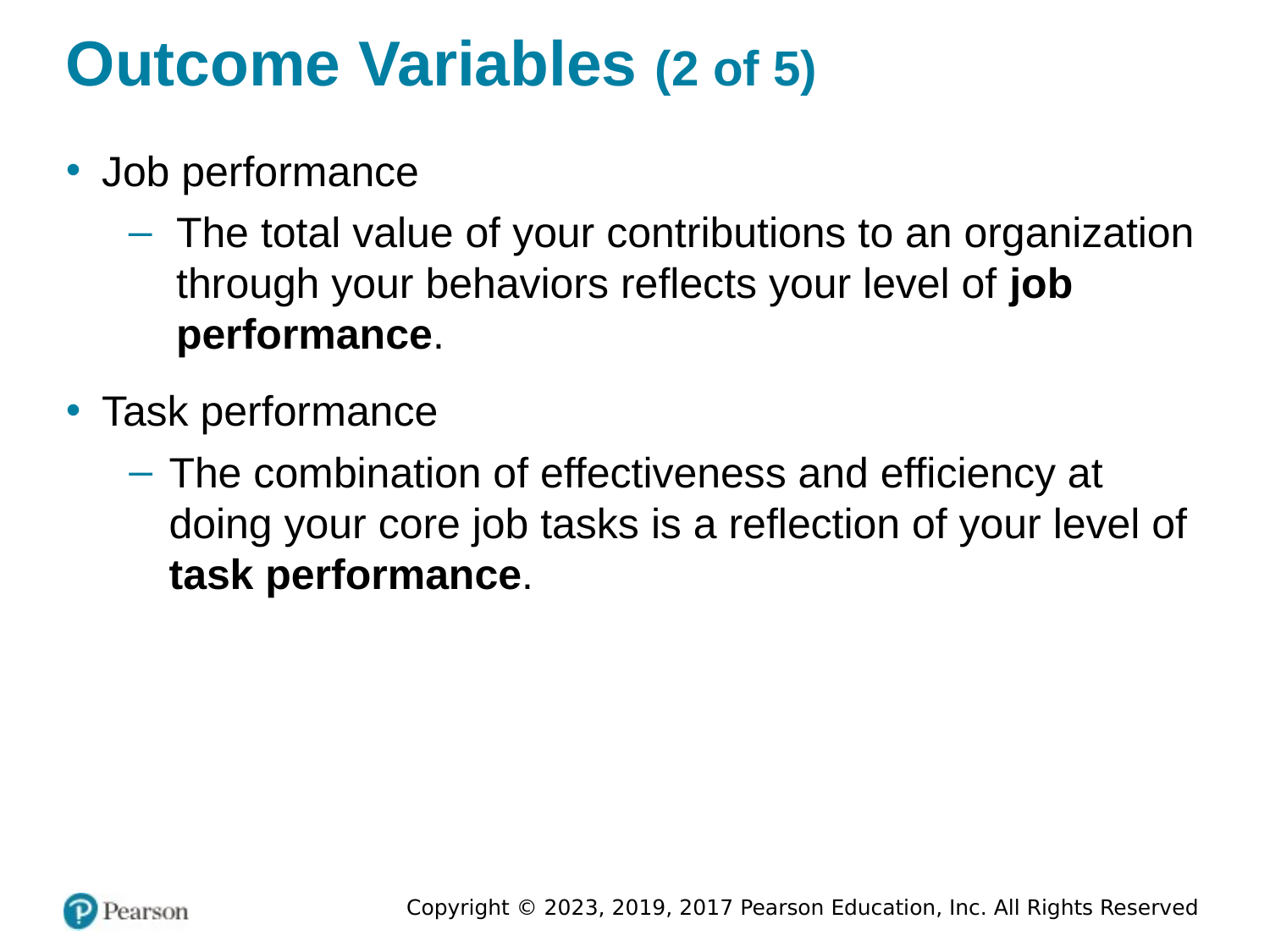

# Outcome Variables (2 of 5)
Job performance
The total value of your contributions to an organization through your behaviors reflects your level of job performance.
Task performance
The combination of effectiveness and efficiency at doing your core job tasks is a reflection of your level of task performance.